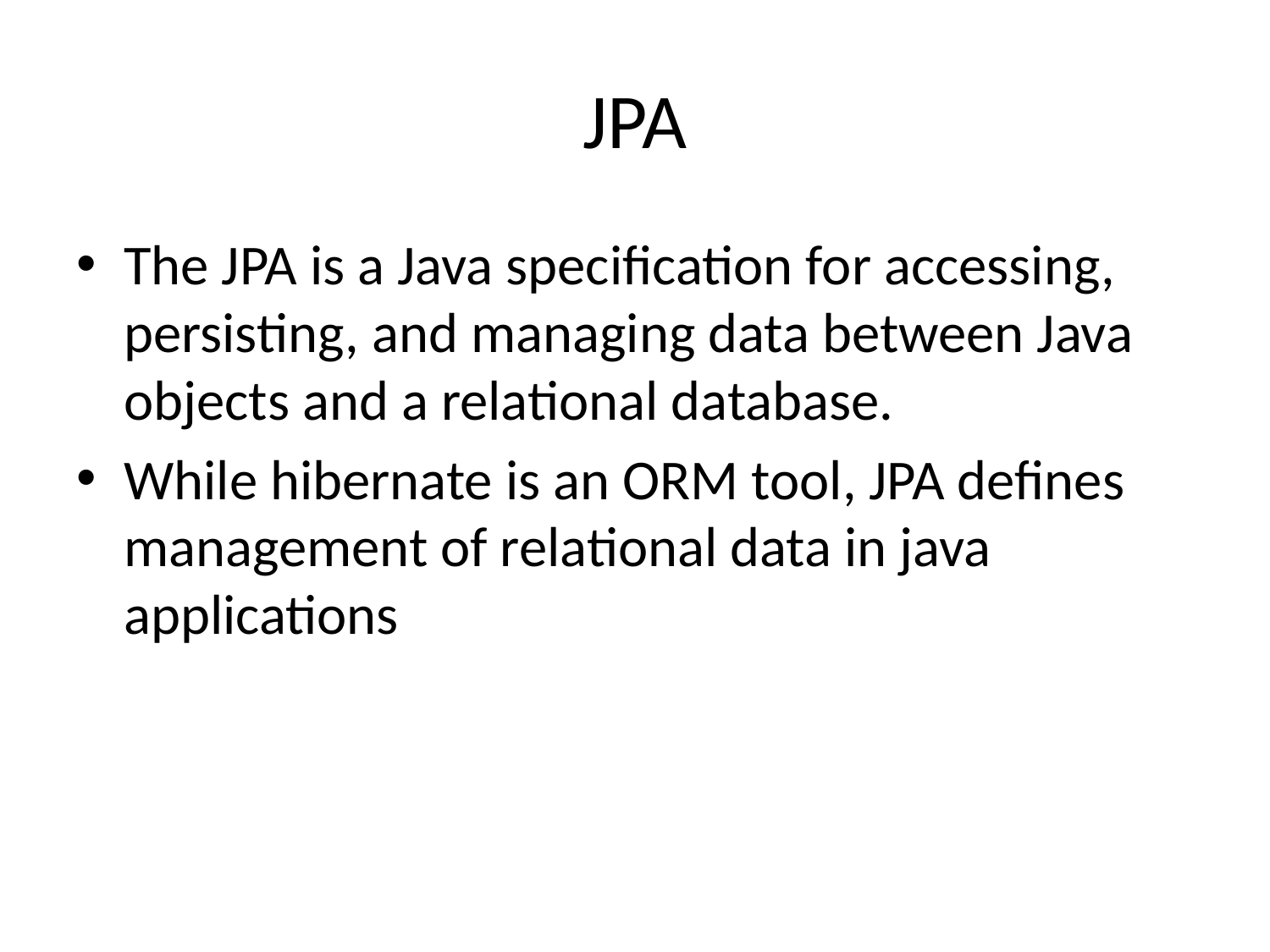

# JPA
The JPA is a Java specification for accessing, persisting, and managing data between Java objects and a relational database.
While hibernate is an ORM tool, JPA defines management of relational data in java applications